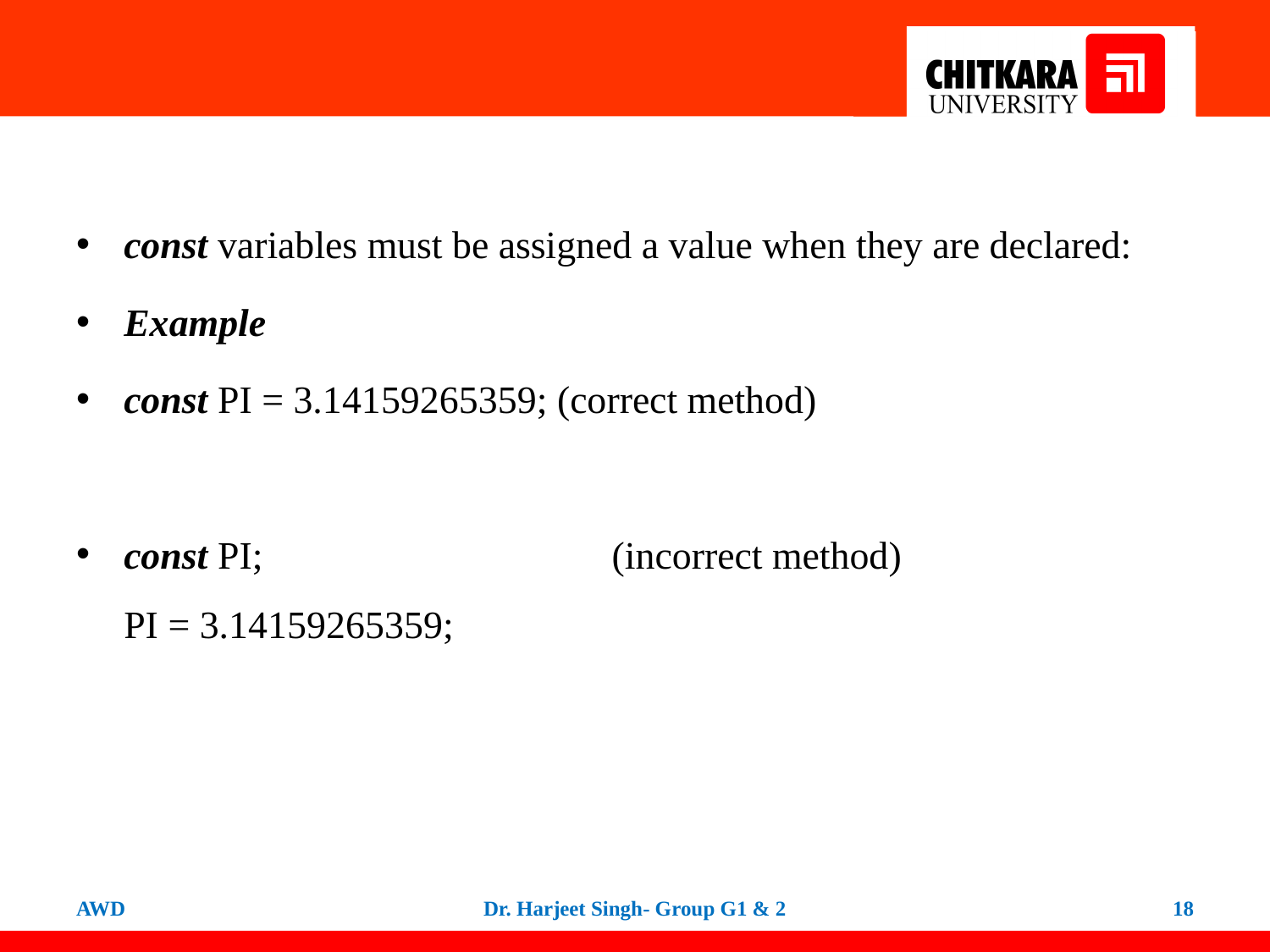

#
const variables must be assigned a value when they are declared:
Example
const PI = 3.14159265359; (correct method)

const PI;		           (incorrect method)
PI = 3.14159265359;
AWD
Dr. Harjeet Singh- Group G1 & 2
18